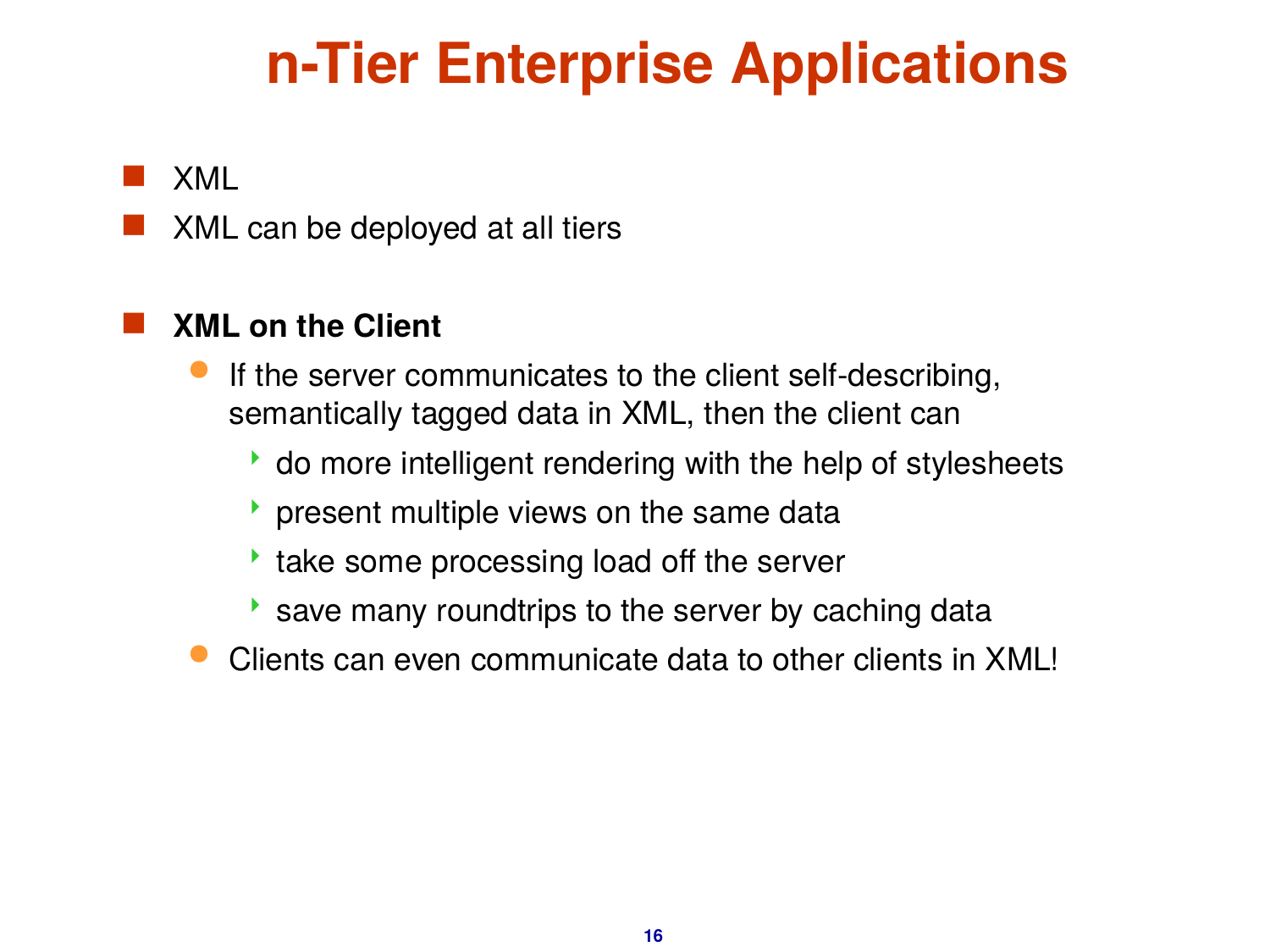

# n-Tier Enterprise Applications
XML
XML can be deployed at all tiers

XML on the Client
If the server communicates to the client self-describing, semantically tagged data in XML, then the client can
do more intelligent rendering with the help of stylesheets
present multiple views on the same data
take some processing load off the server
save many roundtrips to the server by caching data
Clients can even communicate data to other clients in XML!